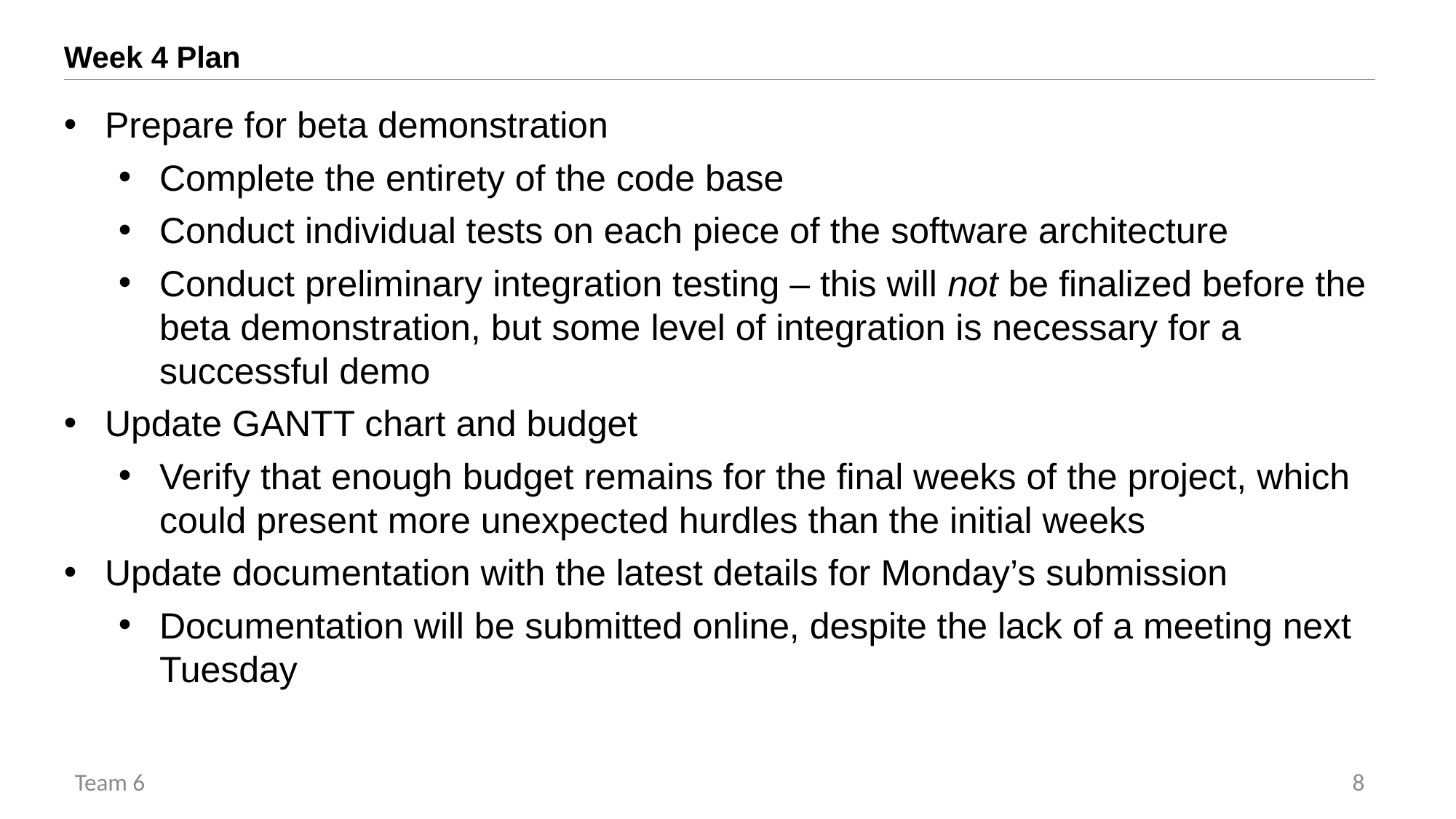

Week 4 Plan
Prepare for beta demonstration
Complete the entirety of the code base
Conduct individual tests on each piece of the software architecture
Conduct preliminary integration testing – this will not be finalized before the beta demonstration, but some level of integration is necessary for a successful demo
Update GANTT chart and budget
Verify that enough budget remains for the final weeks of the project, which could present more unexpected hurdles than the initial weeks
Update documentation with the latest details for Monday’s submission
Documentation will be submitted online, despite the lack of a meeting next Tuesday
Team 6
8